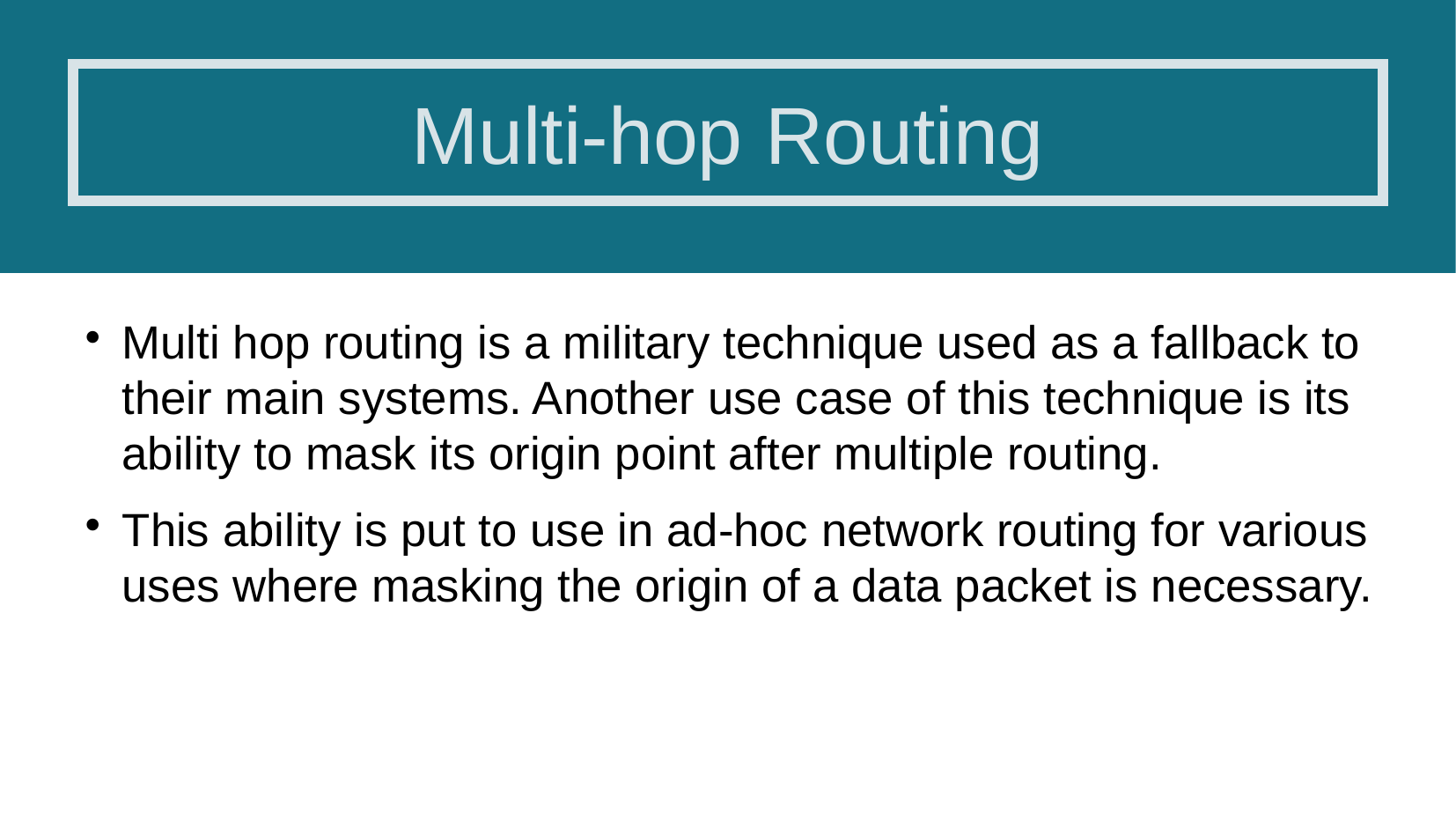

# Multi-hop Routing
Multi hop routing is a military technique used as a fallback to their main systems. Another use case of this technique is its ability to mask its origin point after multiple routing.
This ability is put to use in ad-hoc network routing for various uses where masking the origin of a data packet is necessary.